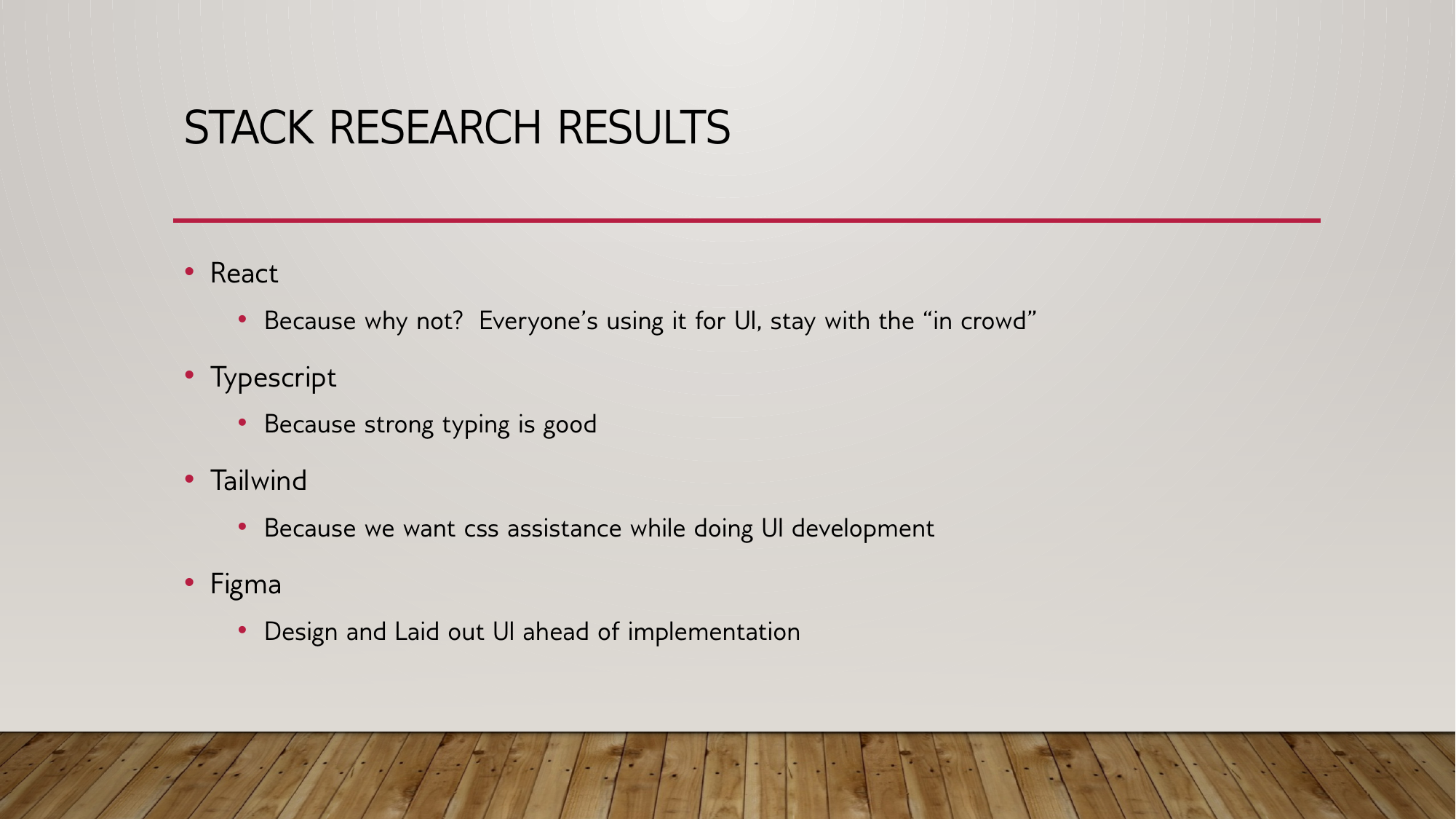

# Stack research results
React
Because why not?  Everyone’s using it for UI, stay with the “in crowd”
Typescript
Because strong typing is good
Tailwind
Because we want css assistance while doing UI development
Figma
Design and Laid out UI ahead of implementation